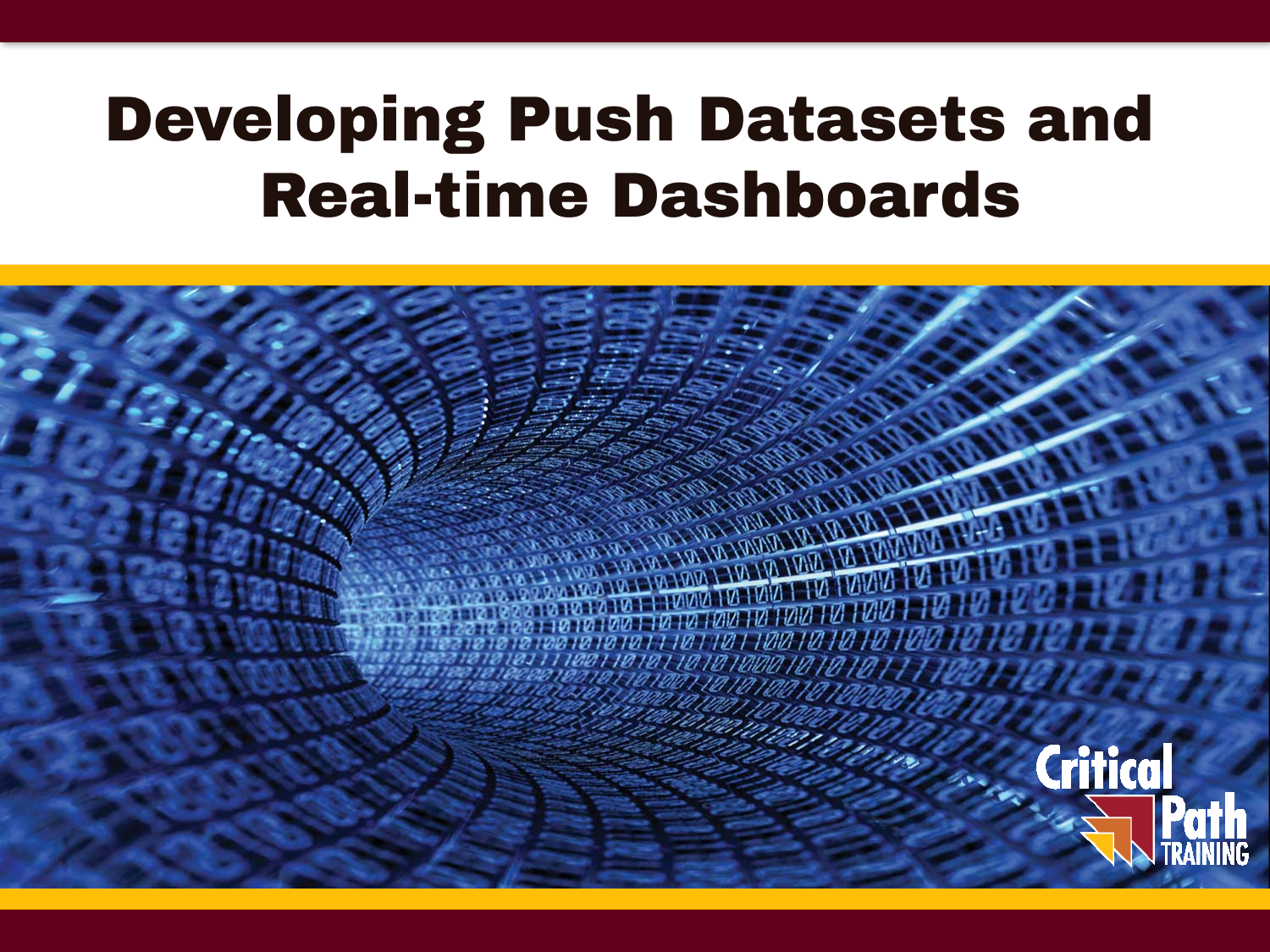

# Developing Push Datasets and Real-time Dashboards